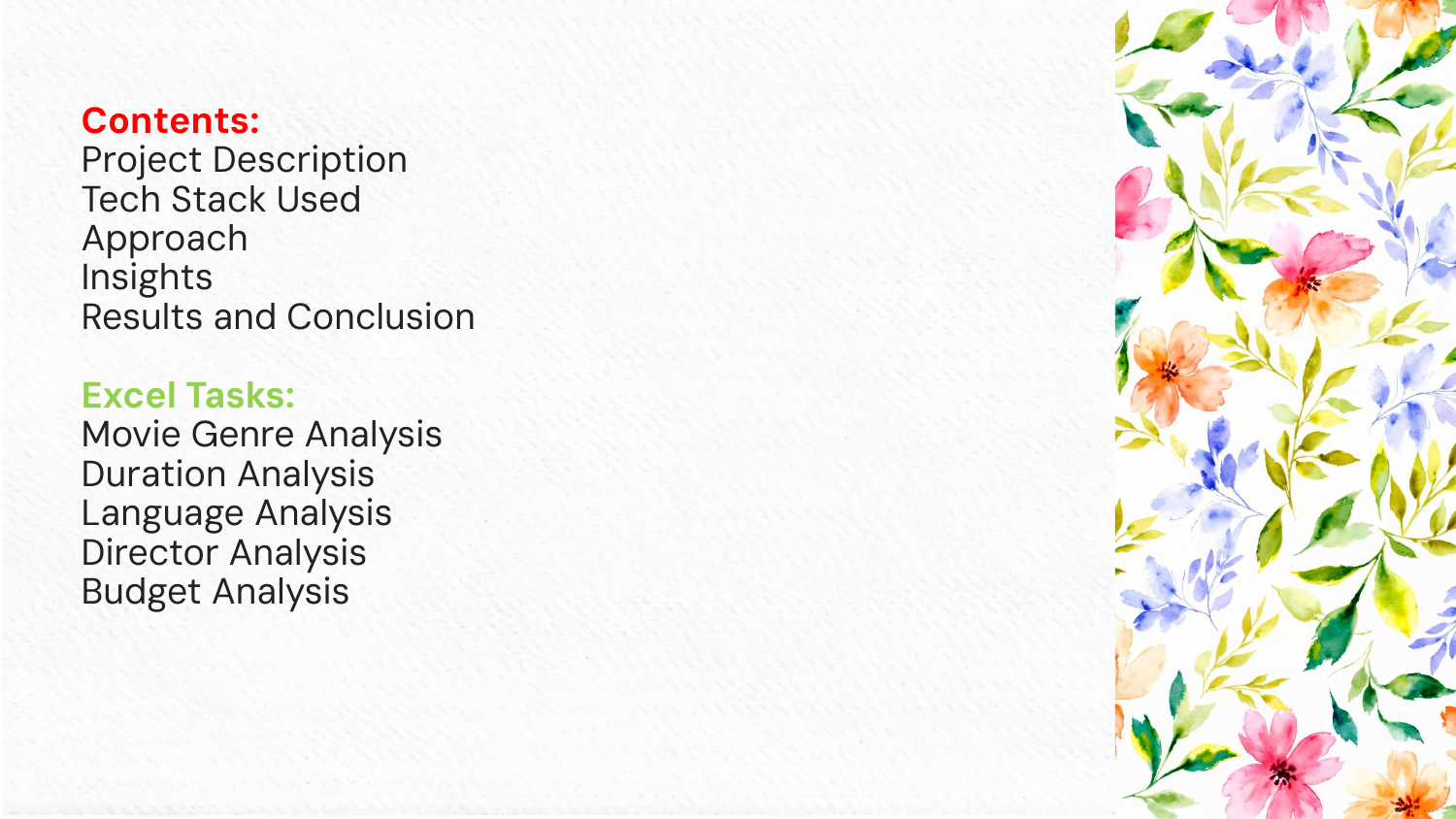

# Contents: Project Description Tech Stack Used Approach Insights Results and Conclusion   Excel Tasks: Movie Genre Analysis Duration Analysis Language Analysis Director Analysis Budget Analysis